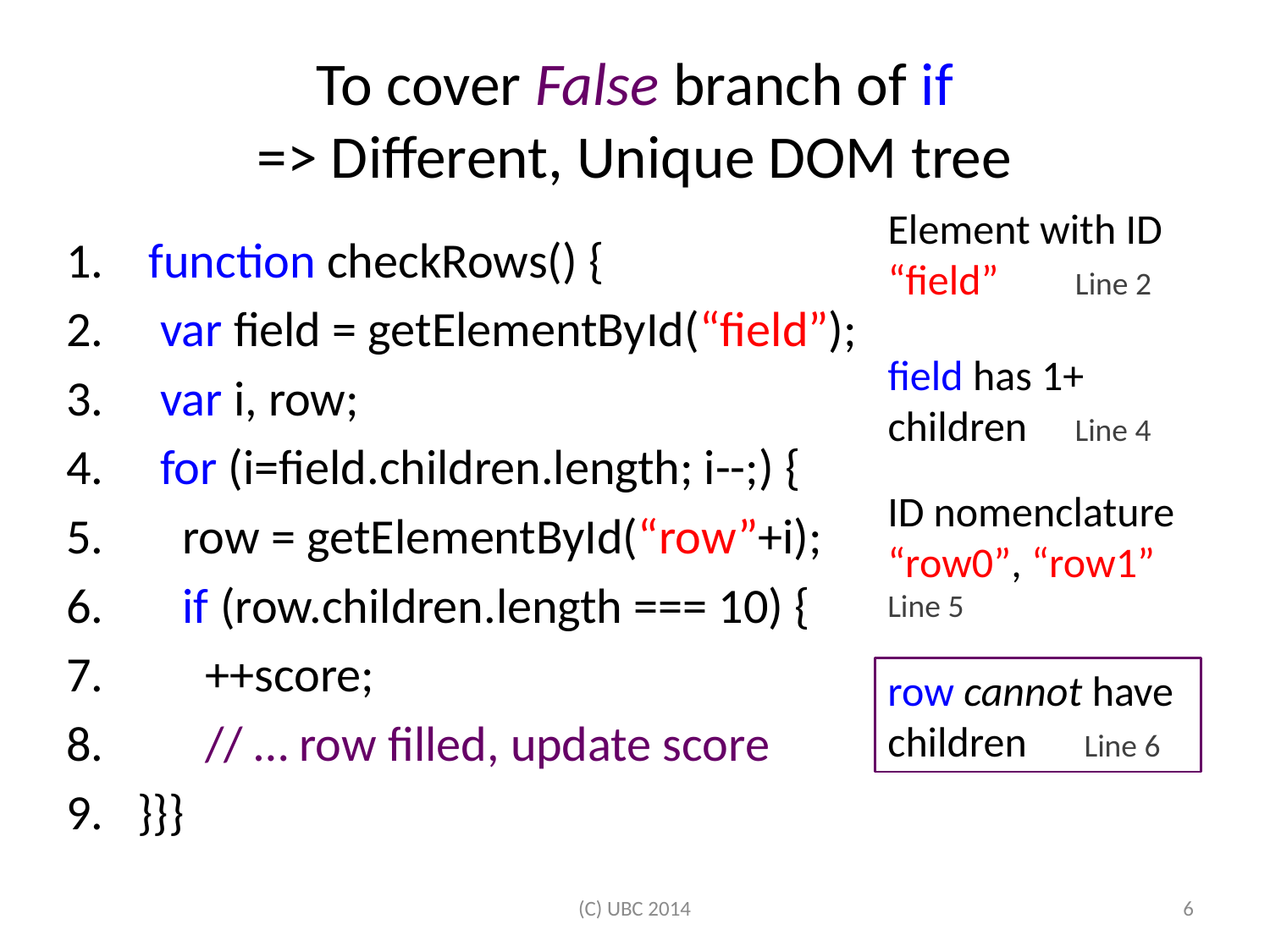

# To cover False branch of if => Different, Unique DOM tree
Element with ID “field”        Line 2
 function checkRows() {
  var field = getElementById(“field”);
  var i, row;
  for (i=field.children.length; i--;) {
    row = getElementById(“row”+i);
    if (row.children.length === 10) {
      ++score;
      // … row filled, update score
}}}
field has 1+ children     Line 4
ID nomenclature “row0”, “row1”
Line 5
row cannot have children      Line 6
(C) UBC 2014
6